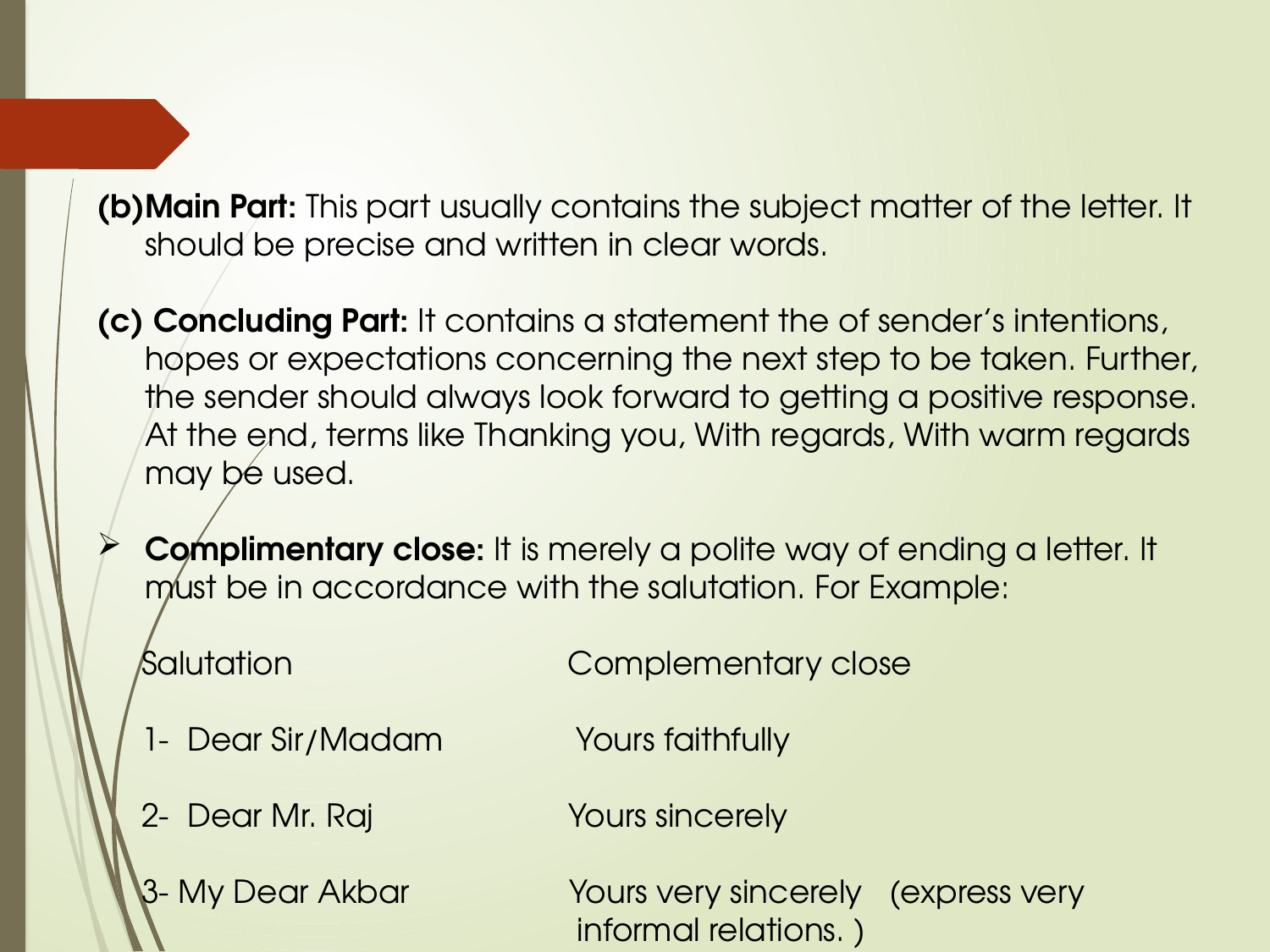

(b)Main Part: This part usually contains the subject matter of the letter. It should be precise and written in clear words.

(c) Concluding Part: It contains a statement the of sender’s intentions, hopes or expectations concerning the next step to be taken. Further, the sender should always look forward to getting a positive response. At the end, terms like Thanking you, With regards, With warm regards may be used.

Complimentary close: It is merely a polite way of ending a letter. It must be in accordance with the salutation. For Example:

     Salutation                               Complementary close

     1-  Dear Sir/Madam               Yours faithfully

     2-  Dear Mr. Raj                      Yours sincerely

     3- My Dear Akbar                  Yours very sincerely   (express very
                                                      informal relations. )